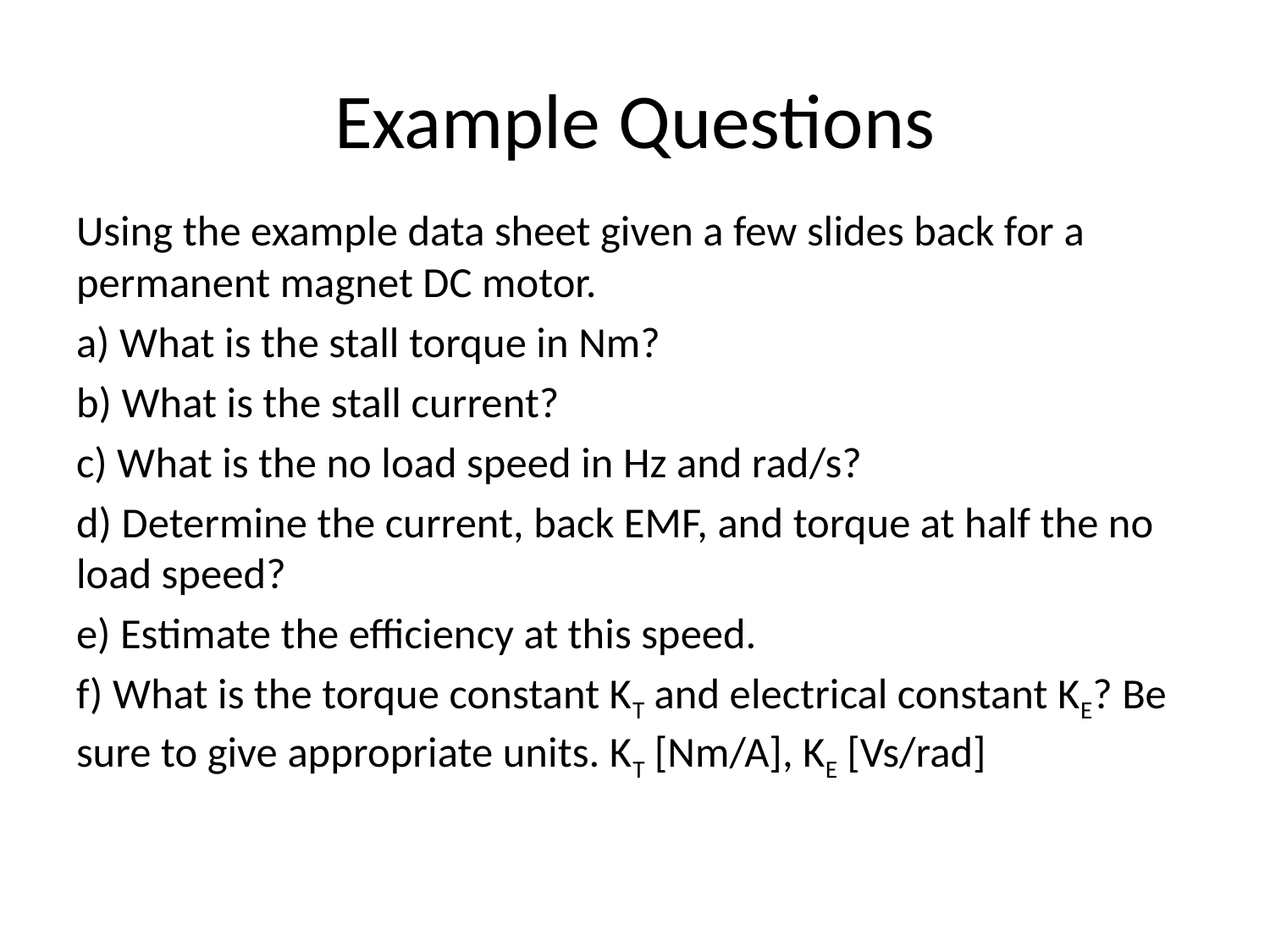

# Example Questions
Using the example data sheet given a few slides back for a permanent magnet DC motor.
a) What is the stall torque in Nm?
b) What is the stall current?
c) What is the no load speed in Hz and rad/s?
d) Determine the current, back EMF, and torque at half the no load speed?
e) Estimate the efficiency at this speed.
f) What is the torque constant KT and electrical constant KE? Be sure to give appropriate units. KT [Nm/A], KE [Vs/rad]